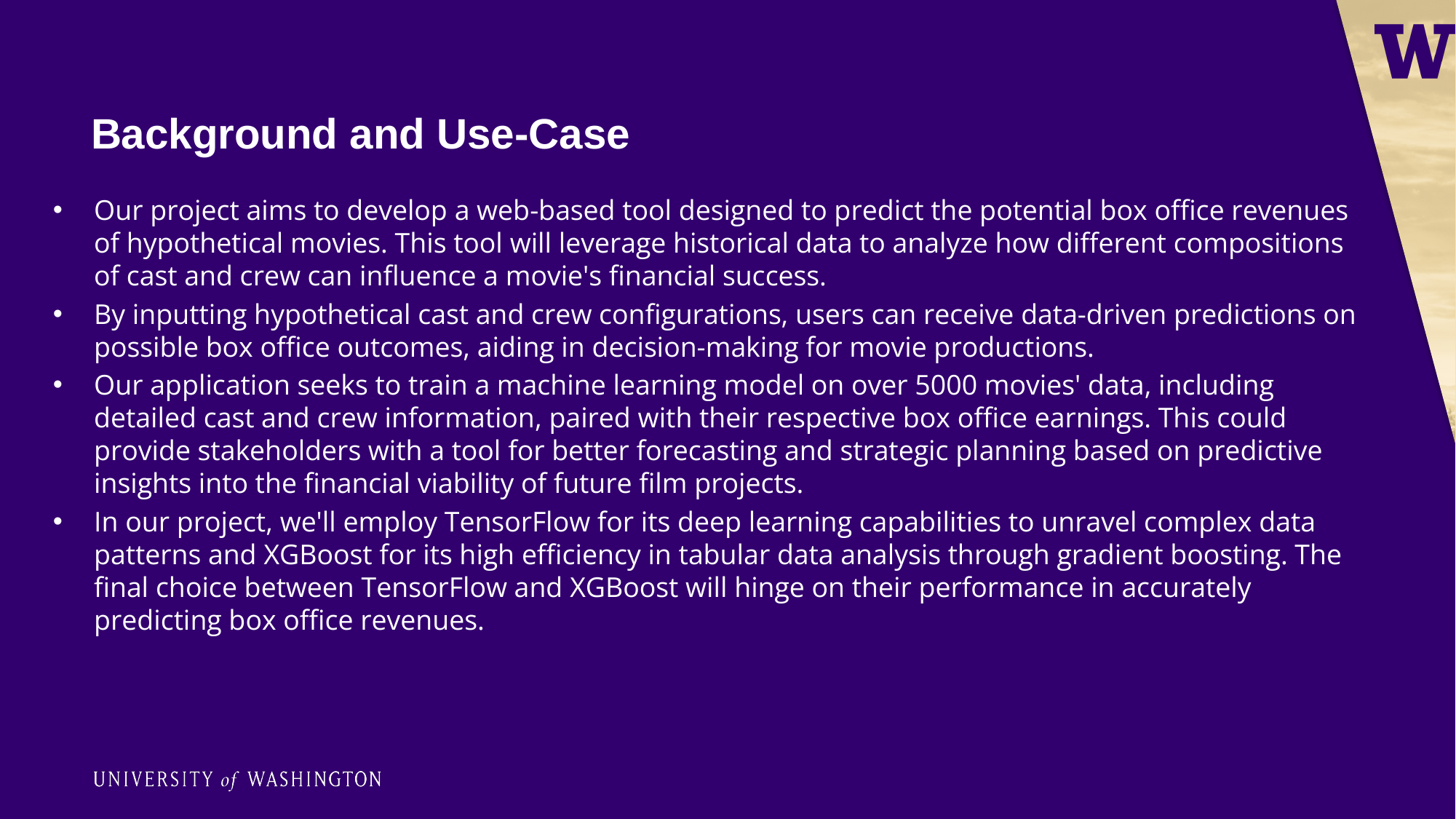

# Background and Use-Case
Our project aims to develop a web-based tool designed to predict the potential box office revenues of hypothetical movies. This tool will leverage historical data to analyze how different compositions of cast and crew can influence a movie's financial success.
By inputting hypothetical cast and crew configurations, users can receive data-driven predictions on possible box office outcomes, aiding in decision-making for movie productions.
Our application seeks to train a machine learning model on over 5000 movies' data, including detailed cast and crew information, paired with their respective box office earnings. This could provide stakeholders with a tool for better forecasting and strategic planning based on predictive insights into the financial viability of future film projects.
In our project, we'll employ TensorFlow for its deep learning capabilities to unravel complex data patterns and XGBoost for its high efficiency in tabular data analysis through gradient boosting. The final choice between TensorFlow and XGBoost will hinge on their performance in accurately predicting box office revenues.